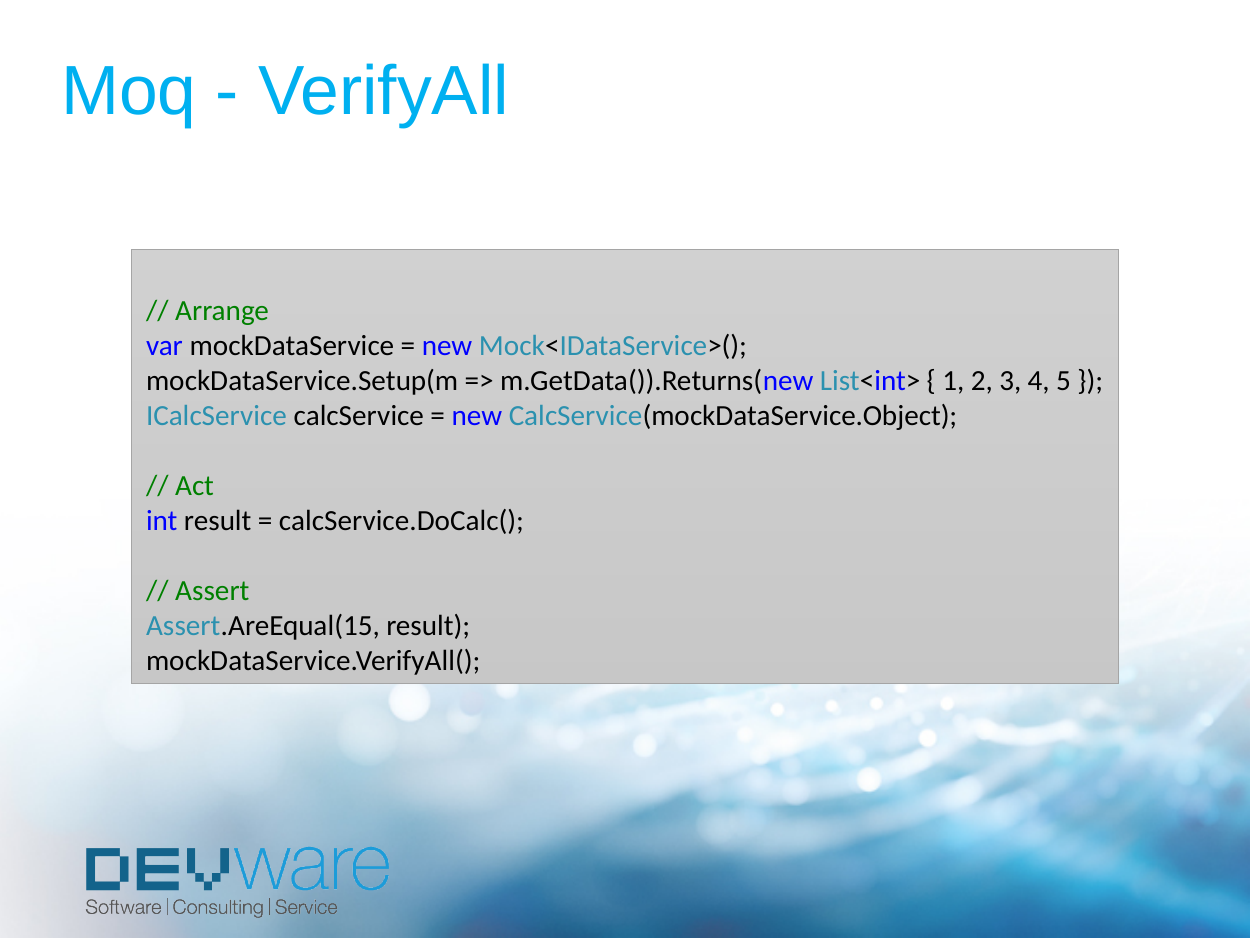

# Moq - VerifyAll

// Arrange
var mockDataService = new Mock<IDataService>();
mockDataService.Setup(m => m.GetData()).Returns(new List<int> { 1, 2, 3, 4, 5 });
ICalcService calcService = new CalcService(mockDataService.Object);

// Act
int result = calcService.DoCalc();

// Assert
Assert.AreEqual(15, result);
mockDataService.VerifyAll();